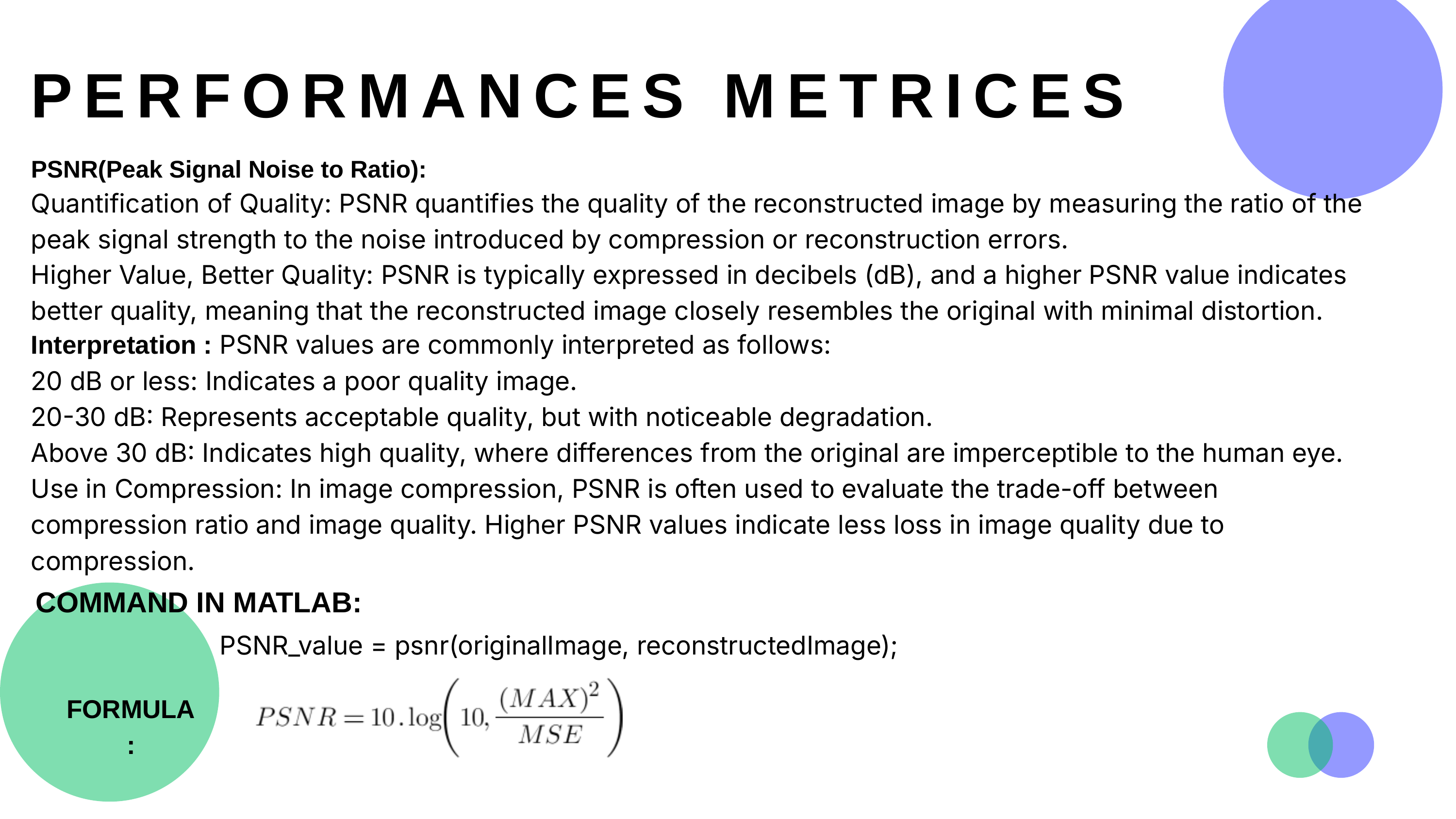

PERFORMANCES METRICES
PSNR(Peak Signal Noise to Ratio):
Quantification of Quality: PSNR quantifies the quality of the reconstructed image by measuring the ratio of the peak signal strength to the noise introduced by compression or reconstruction errors.
Higher Value, Better Quality: PSNR is typically expressed in decibels (dB), and a higher PSNR value indicates better quality, meaning that the reconstructed image closely resembles the original with minimal distortion.
Interpretation : PSNR values are commonly interpreted as follows:
20 dB or less: Indicates a poor quality image.
20-30 dB: Represents acceptable quality, but with noticeable degradation.
Above 30 dB: Indicates high quality, where differences from the original are imperceptible to the human eye.
Use in Compression: In image compression, PSNR is often used to evaluate the trade-off between compression ratio and image quality. Higher PSNR values indicate less loss in image quality due to compression.
COMMAND IN MATLAB:

PSNR_value = psnr(originalImage, reconstructedImage);

FORMULA: